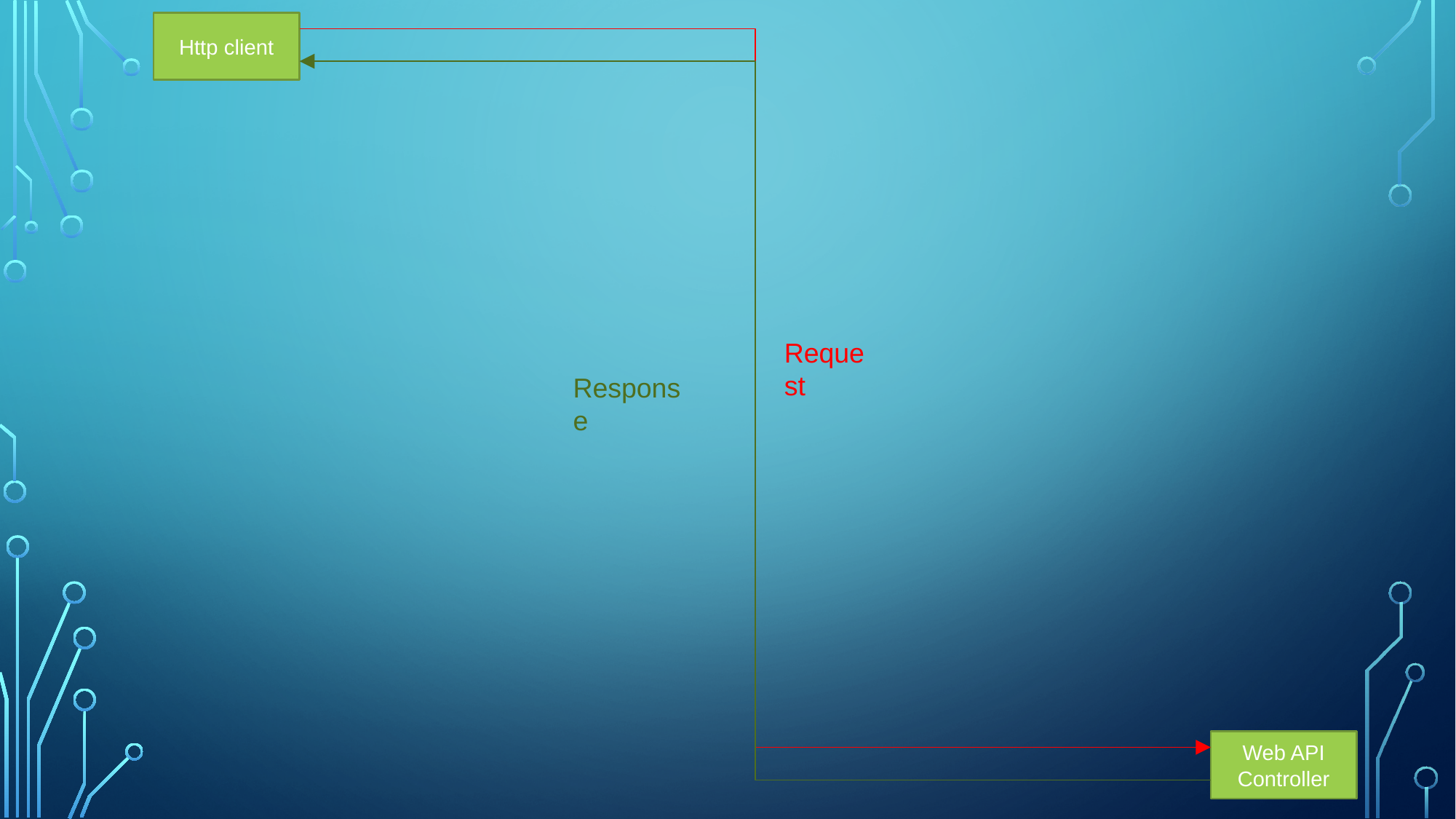

Http client
Request
Response
Web API Controller